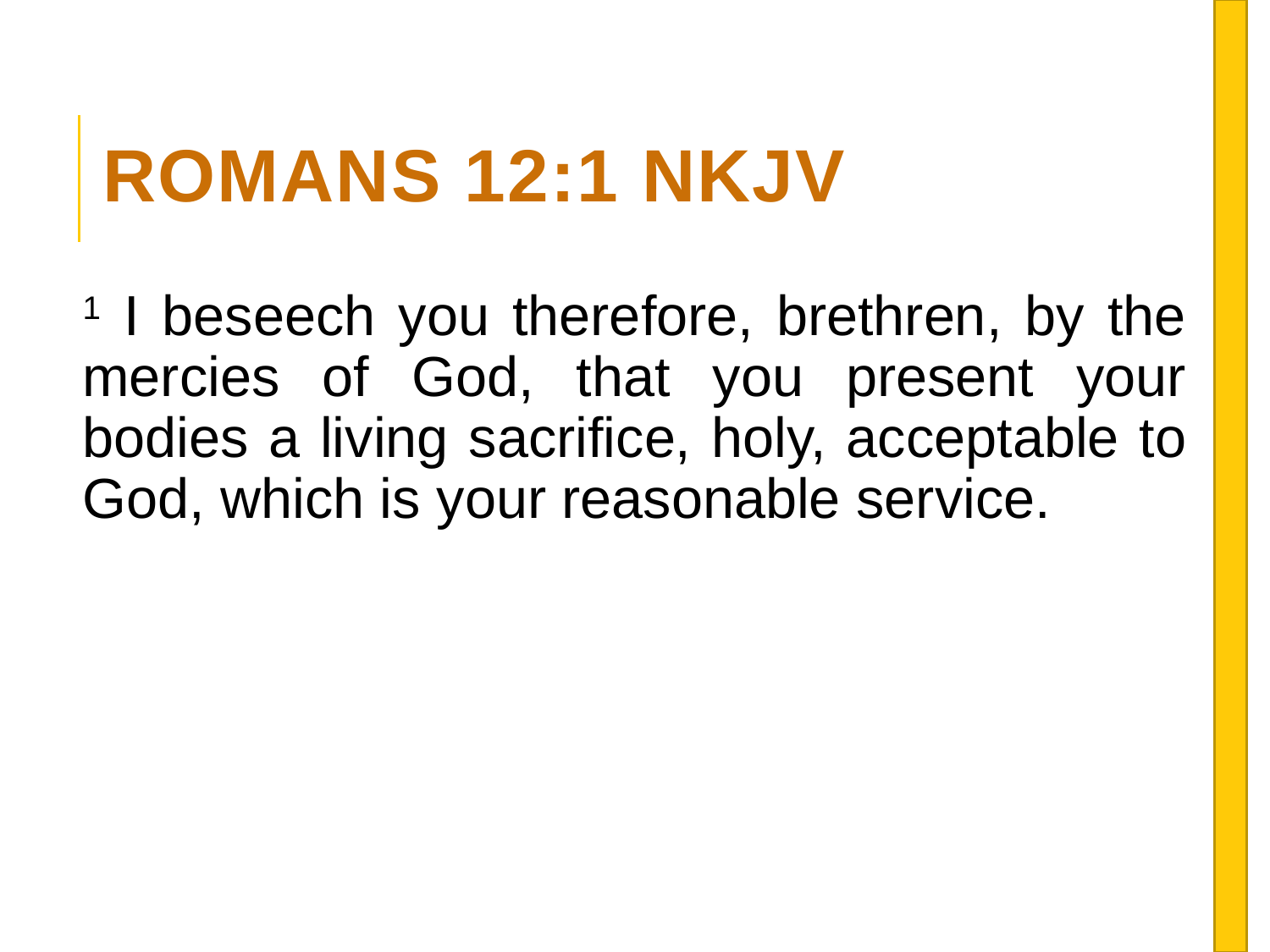

# Romans 12:1 NKJV
1 I beseech you therefore, brethren, by the mercies of God, that you present your bodies a living sacrifice, holy, acceptable to God, which is your reasonable service.